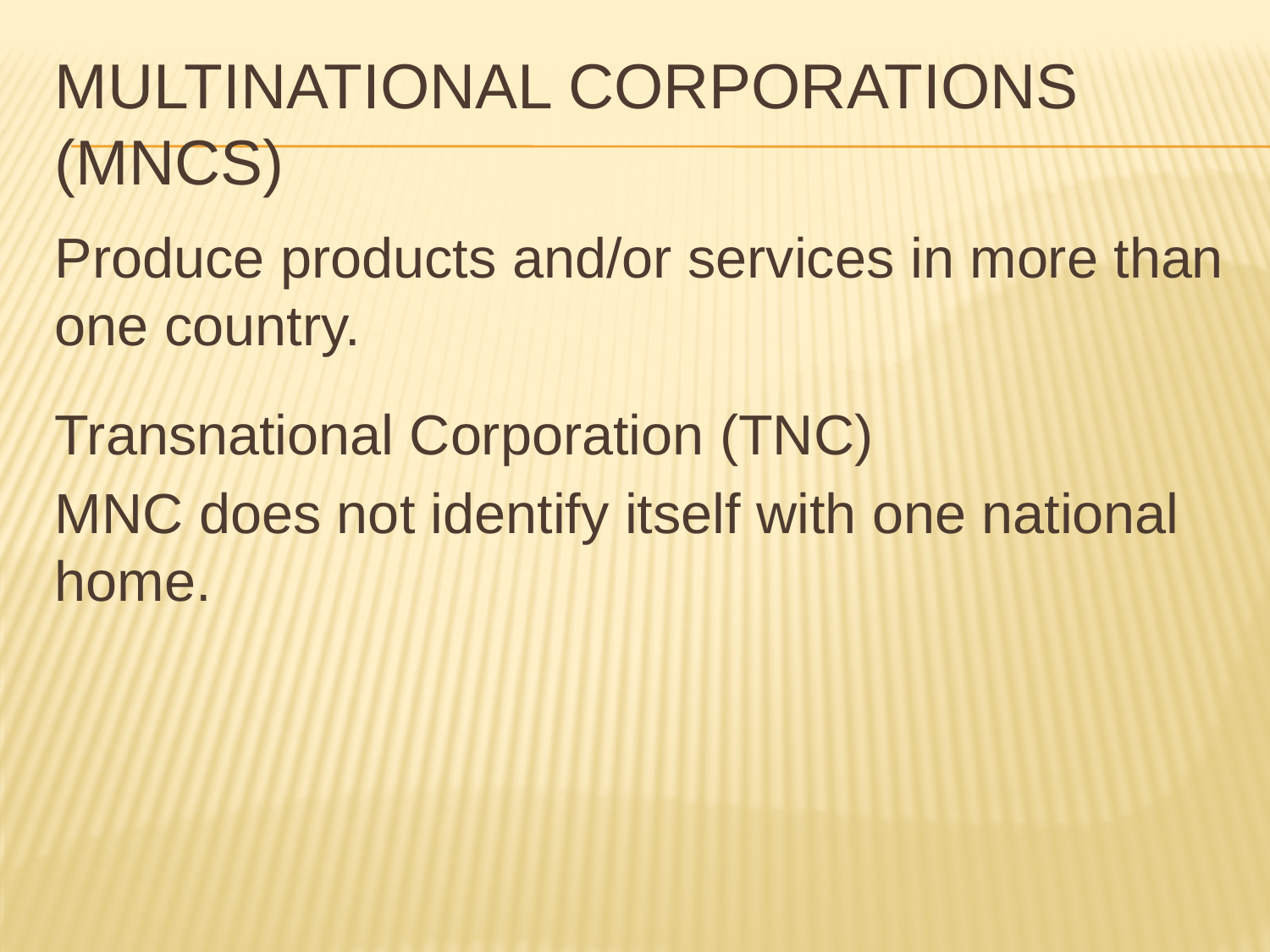

# Multinational Corporations (MNcs)
Produce products and/or services in more than one country.

Transnational Corporation (TNC)
MNC does not identify itself with one national home.